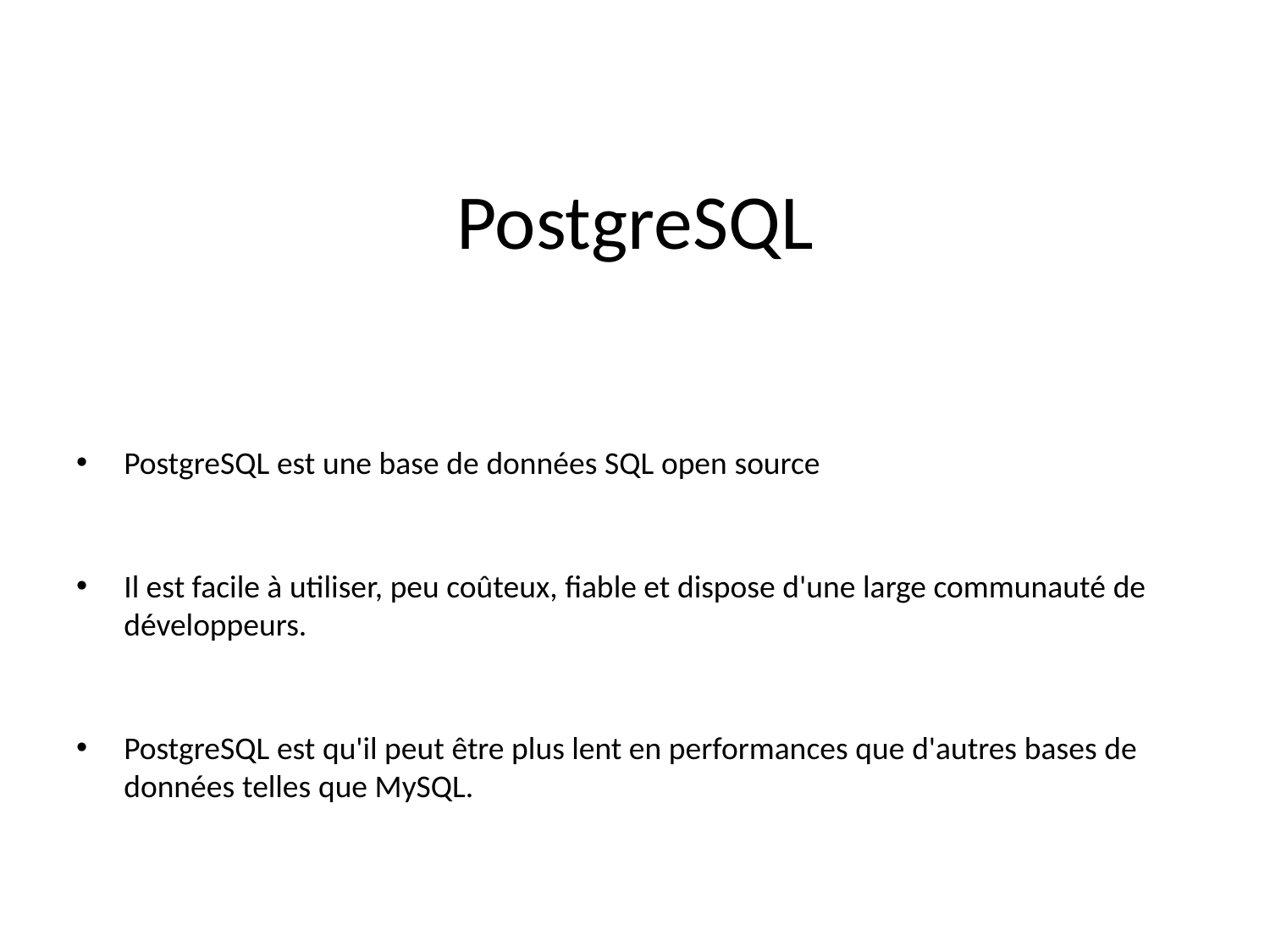

# PostgreSQL
PostgreSQL est une base de données SQL open source

Il est facile à utiliser, peu coûteux, fiable et dispose d'une large communauté de développeurs.

PostgreSQL est qu'il peut être plus lent en performances que d'autres bases de données telles que MySQL.